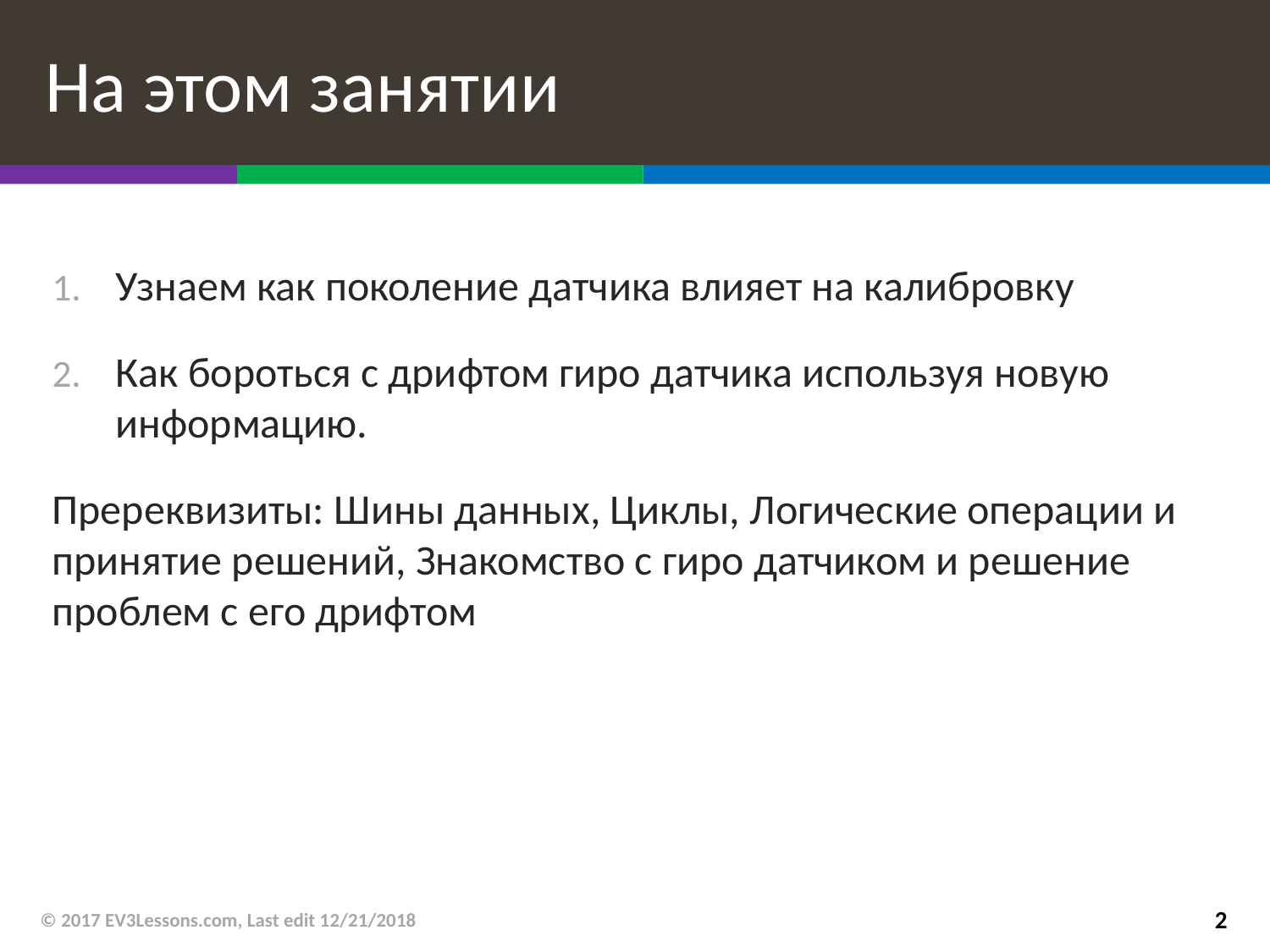

# На этом занятии
Узнаем как поколение датчика влияет на калибровку
Как бороться с дрифтом гиро датчика используя новую информацию.
Пререквизиты: Шины данных, Циклы, Логические операции и принятие решений, Знакомство с гиро датчиком и решение проблем с его дрифтом
© 2017 EV3Lessons.com, Last edit 12/21/2018
2